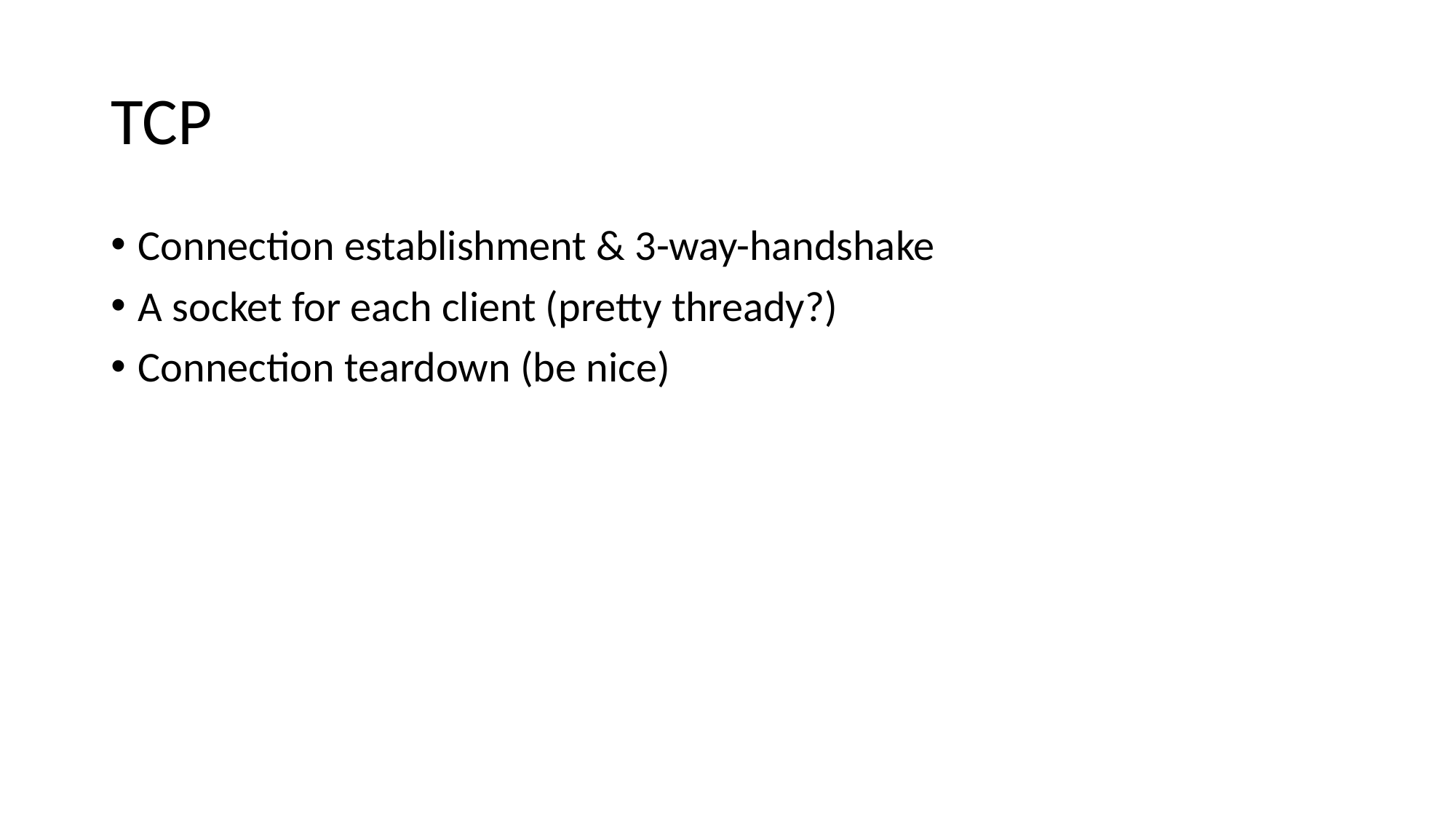

# TCP
Connection establishment & 3-way-handshake
A socket for each client (pretty thready?)
Connection teardown (be nice)